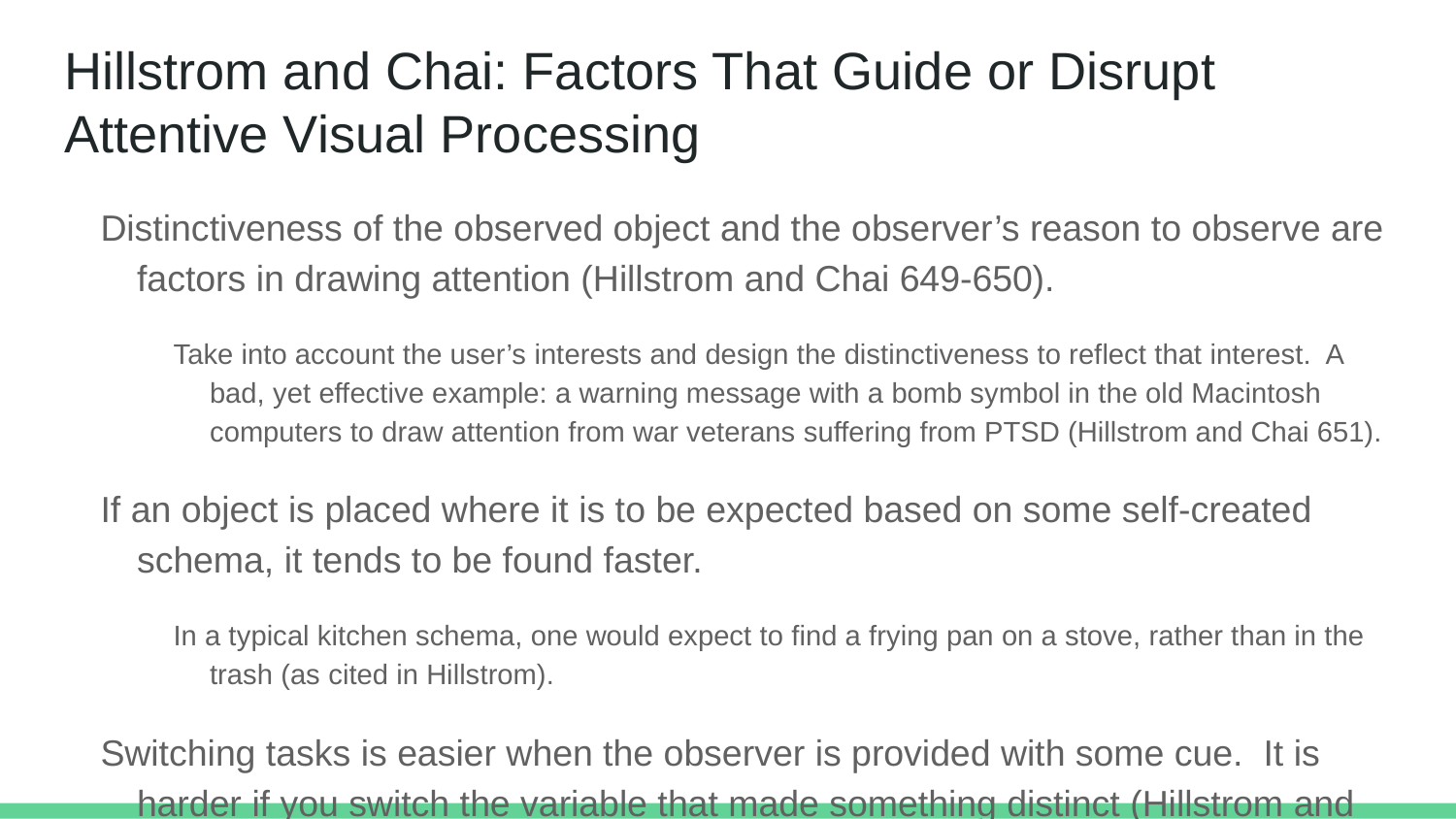

# Hillstrom and Chai: Factors That Guide or Disrupt Attentive Visual Processing
Distinctiveness of the observed object and the observer’s reason to observe are factors in drawing attention (Hillstrom and Chai 649-650).
Take into account the user’s interests and design the distinctiveness to reflect that interest.  A bad, yet effective example: a warning message with a bomb symbol in the old Macintosh computers to draw attention from war veterans suffering from PTSD (Hillstrom and Chai 651).
If an object is placed where it is to be expected based on some self-created schema, it tends to be found faster.
In a typical kitchen schema, one would expect to find a frying pan on a stove, rather than in the trash (as cited in Hillstrom).
Switching tasks is easier when the observer is provided with some cue.  It is harder if you switch the variable that made something distinct (Hillstrom and Chai 652).
Make things distinct in a consistent way